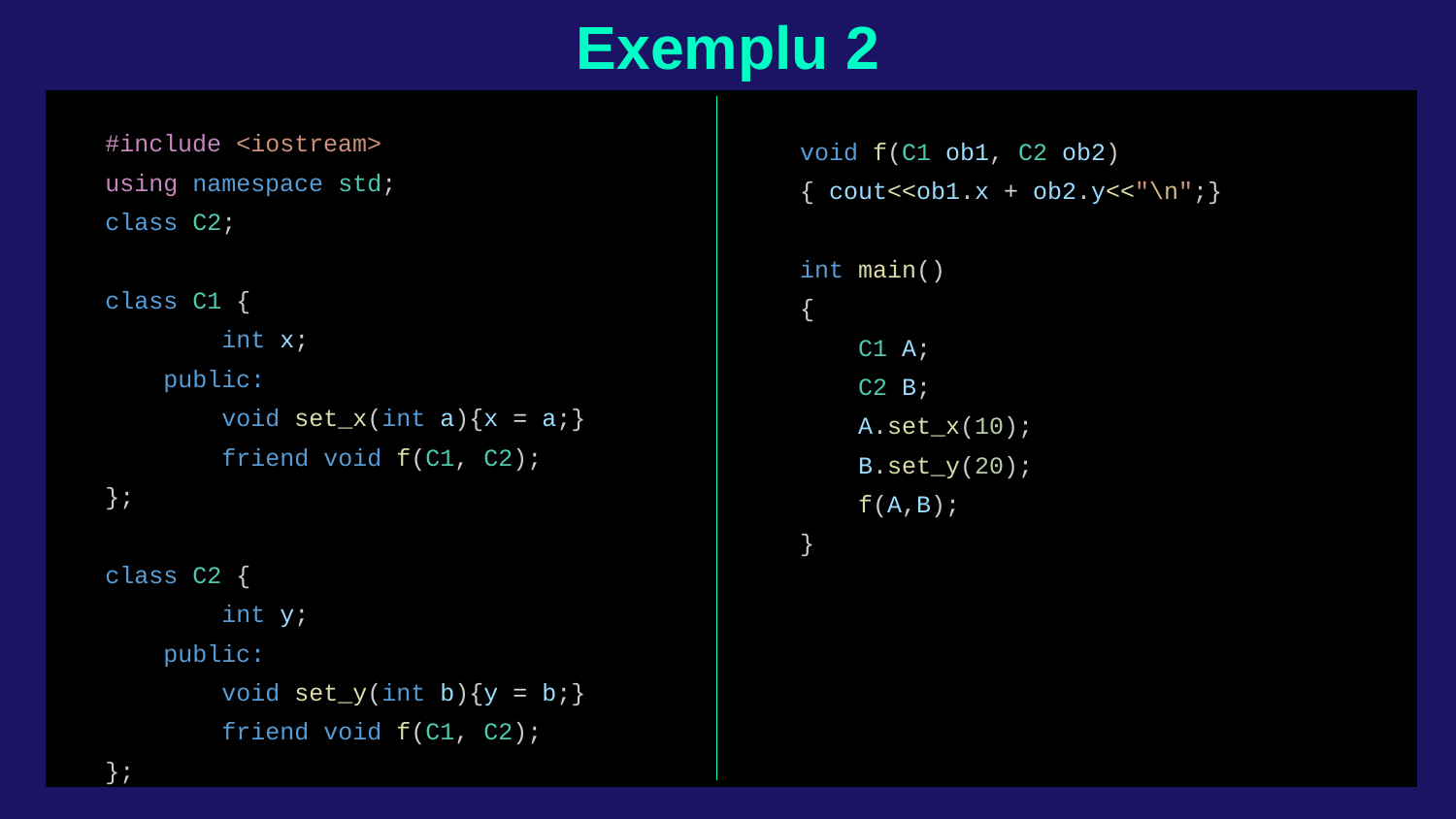

# Exemplu 2

#include <iostream>
using namespace std;
class C2;

class C1 {
        int x;
    public:
        void set_x(int a){x = a;}
        friend void f(C1, C2);
};

class C2 {
        int y;
    public:
        void set_y(int b){y = b;}
        friend void f(C1, C2);
};

void f(C1 ob1, C2 ob2)
{ cout<<ob1.x + ob2.y<<"\n";}

int main()
{
    C1 A;
    C2 B;
    A.set_x(10);
    B.set_y(20);
    f(A,B);
}